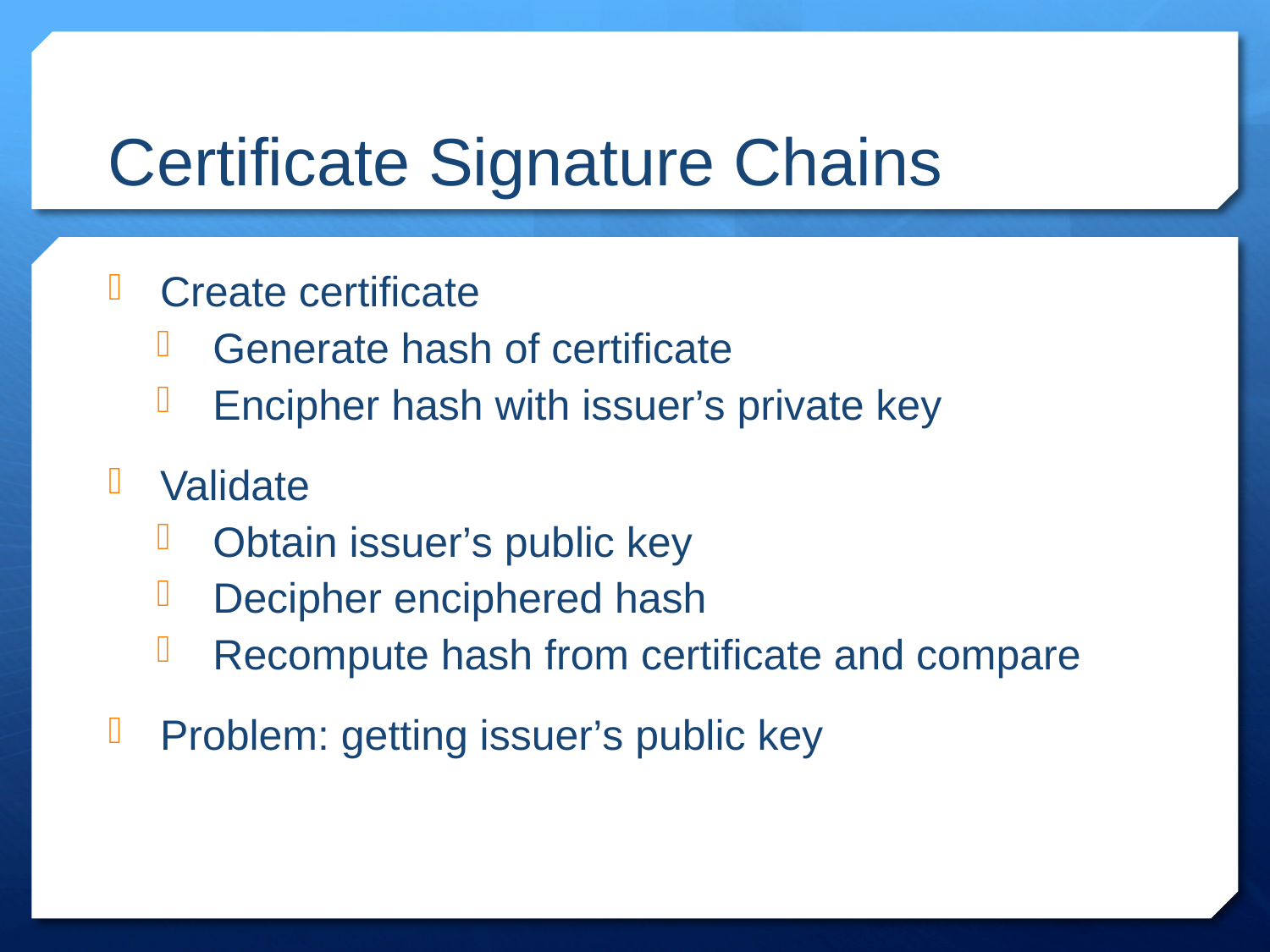

Certificate Signature Chains
Create certificate
Generate hash of certificate
Encipher hash with issuer’s private key
Validate
Obtain issuer’s public key
Decipher enciphered hash
Recompute hash from certificate and compare
Problem: getting issuer’s public key